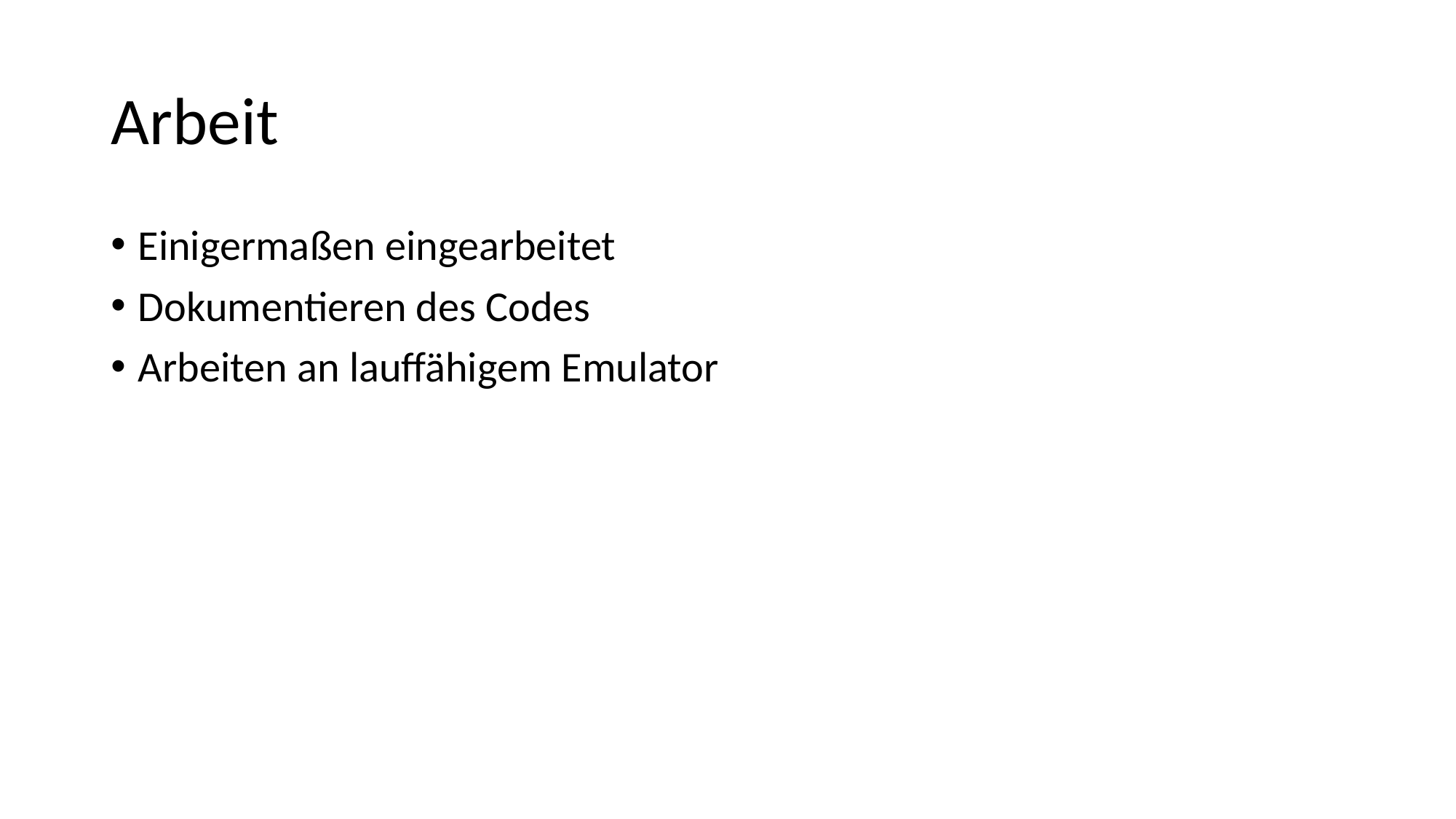

# Arbeit
Einigermaßen eingearbeitet
Dokumentieren des Codes
Arbeiten an lauffähigem Emulator